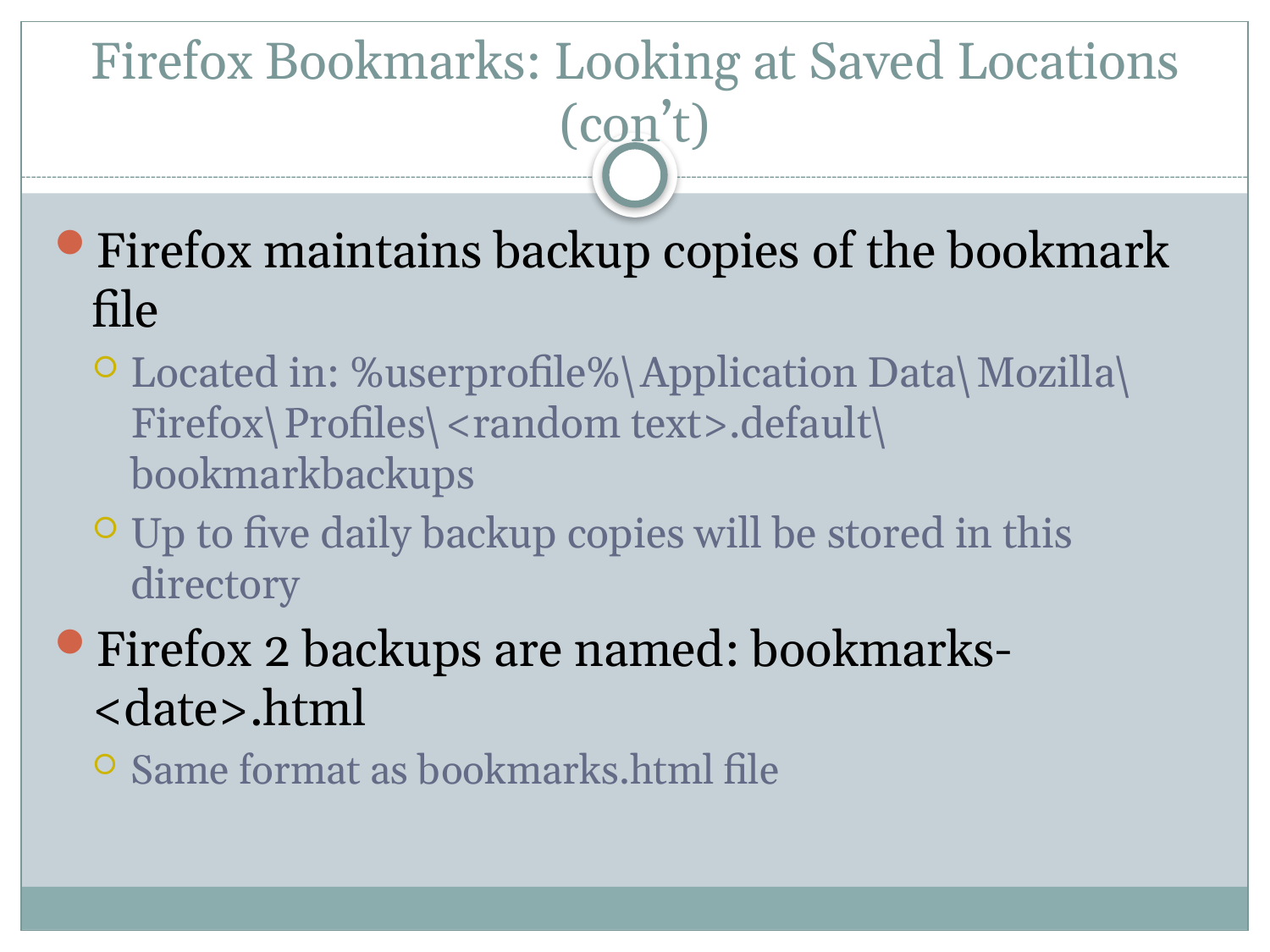

# Firefox Bookmarks: Looking at Saved Locations (con’t)
Firefox maintains backup copies of the bookmark file
Located in: %userprofile%\Application Data\Mozilla\Firefox\Profiles\<random text>.default\bookmarkbackups
Up to five daily backup copies will be stored in this directory
Firefox 2 backups are named: bookmarks-<date>.html
Same format as bookmarks.html file